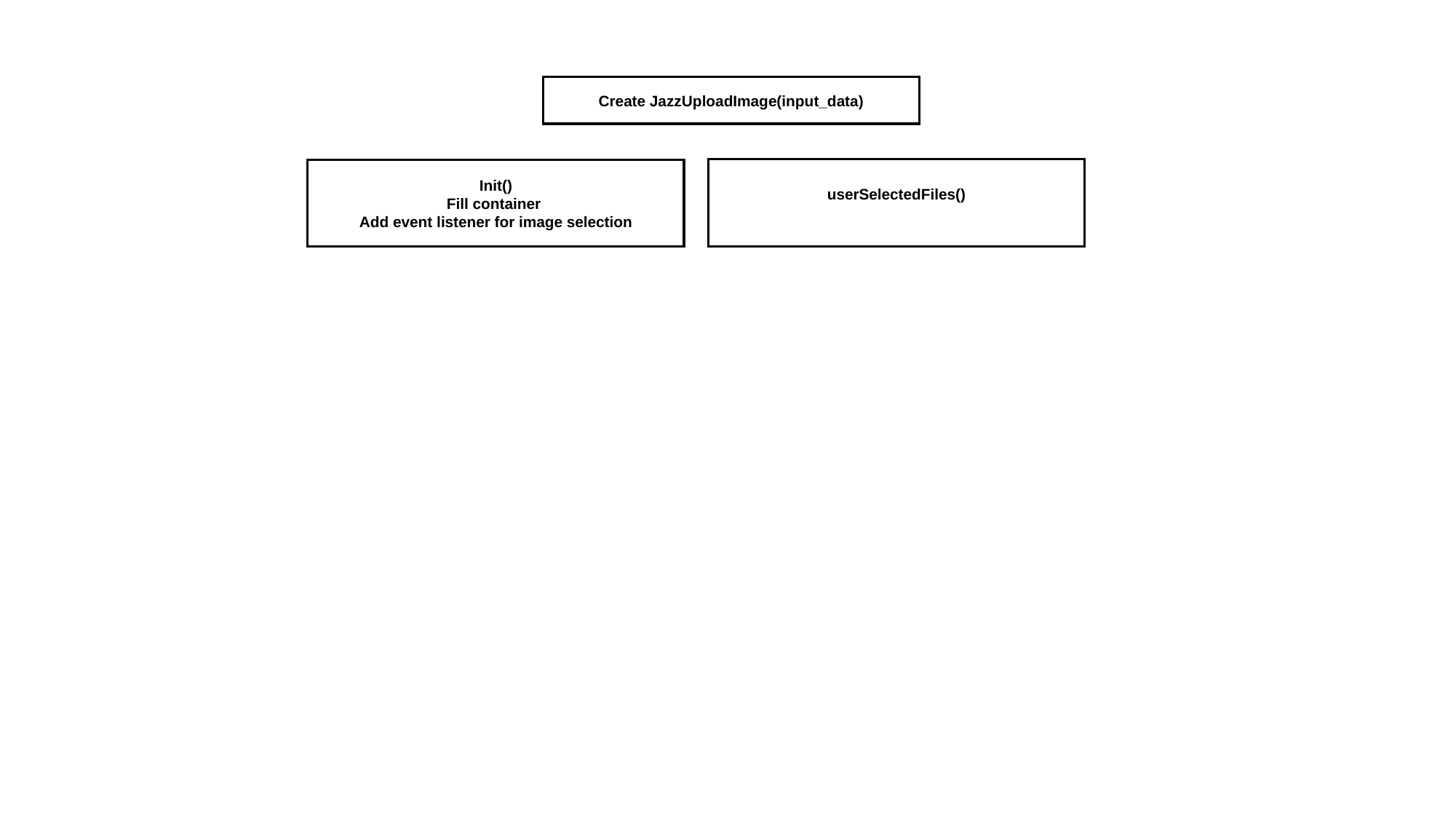

Create JazzUploadImage(input_data)
userSelectedFiles()

Init()
Fill container
Add event listener for image selection